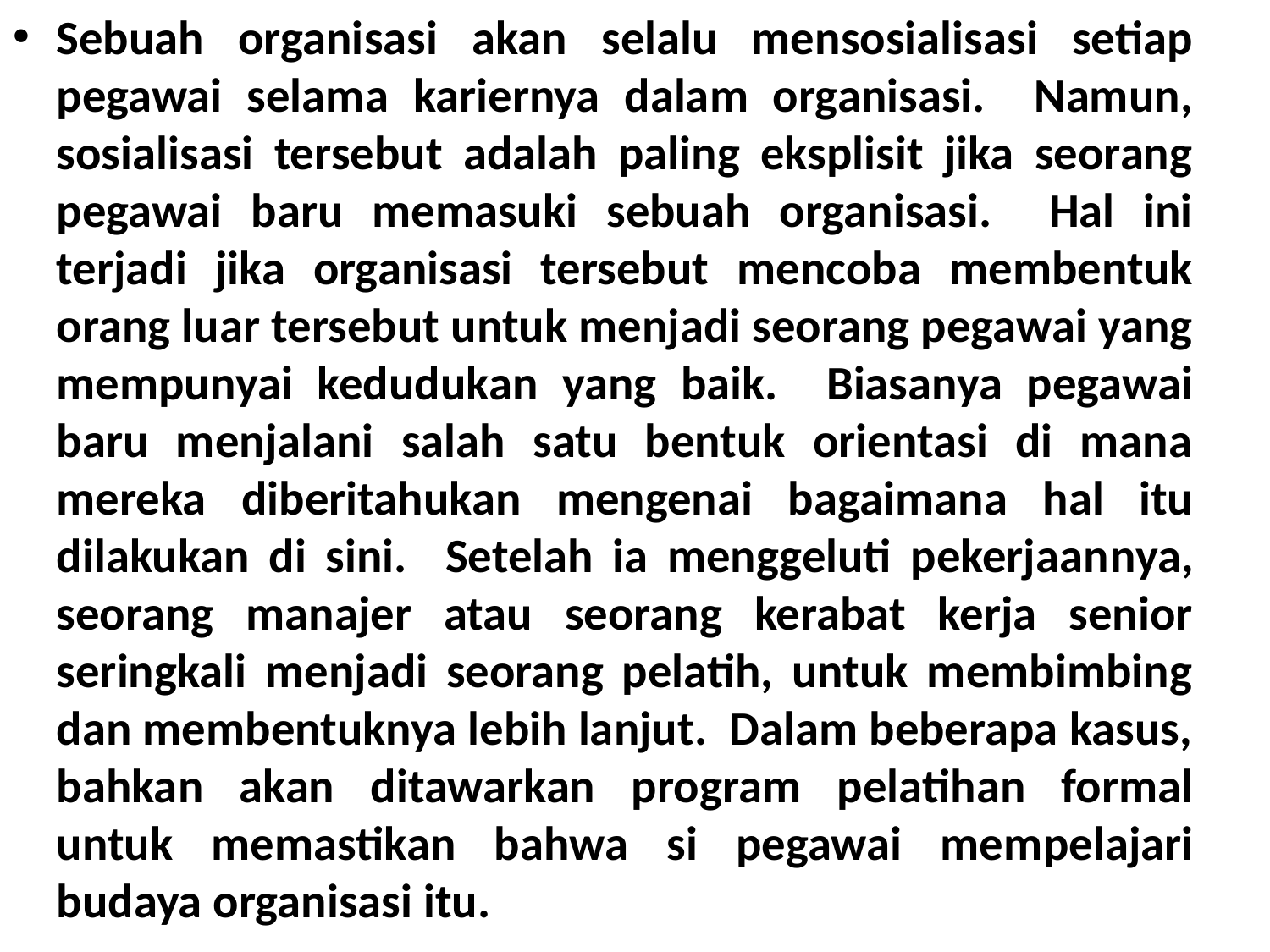

Sebuah organisasi akan selalu mensosialisasi setiap pegawai sela­ma kariernya dalam organisasi.  Namun, sosialisasi tersebut adalah paling eksplisit jika seorang pegawai baru memasuki sebuah organisasi.  Hal ini terjadi jika organisasi tersebut mencoba membentuk orang luar tersebut untuk menjadi seorang pegawai yang mempu­nyai kedudukan yang baik.  Biasanya pegawai baru menjalani salah satu bentuk orientasi di mana mereka diberitahukan mengenai ba­gaimana hal itu dilakukan di sini.  Setelah ia menggeluti pekerjaan­nya, seorang manajer atau seorang kerabat kerja senior seringkali menjadi seorang pelatih, untuk membimbing dan membentuknya lebih lanjut.  Dalam beberapa kasus, bahkan akan ditawarkan pro­gram pelatihan formal untuk memastikan bahwa si pegawai mem­pelajari budaya organisasi itu.